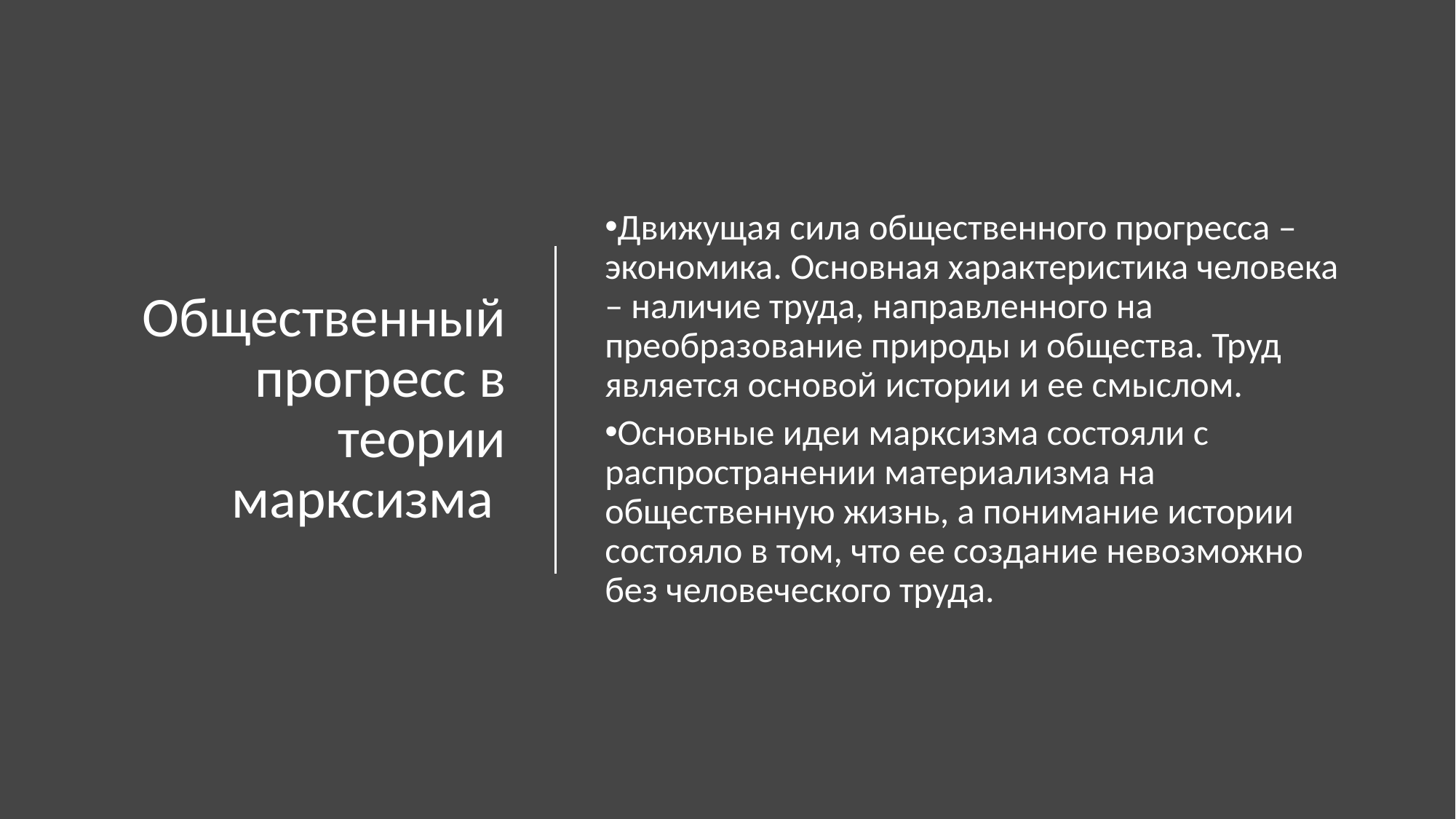

# Общественный прогресс в теории марксизма
Движущая сила общественного прогресса – экономика. Основная характеристика человека – наличие труда, направленного на преобразование природы и общества. Труд является основой истории и ее смыслом.
Основные идеи марксизма состояли с распространении материализма на общественную жизнь, а понимание истории состояло в том, что ее создание невозможно без человеческого труда.